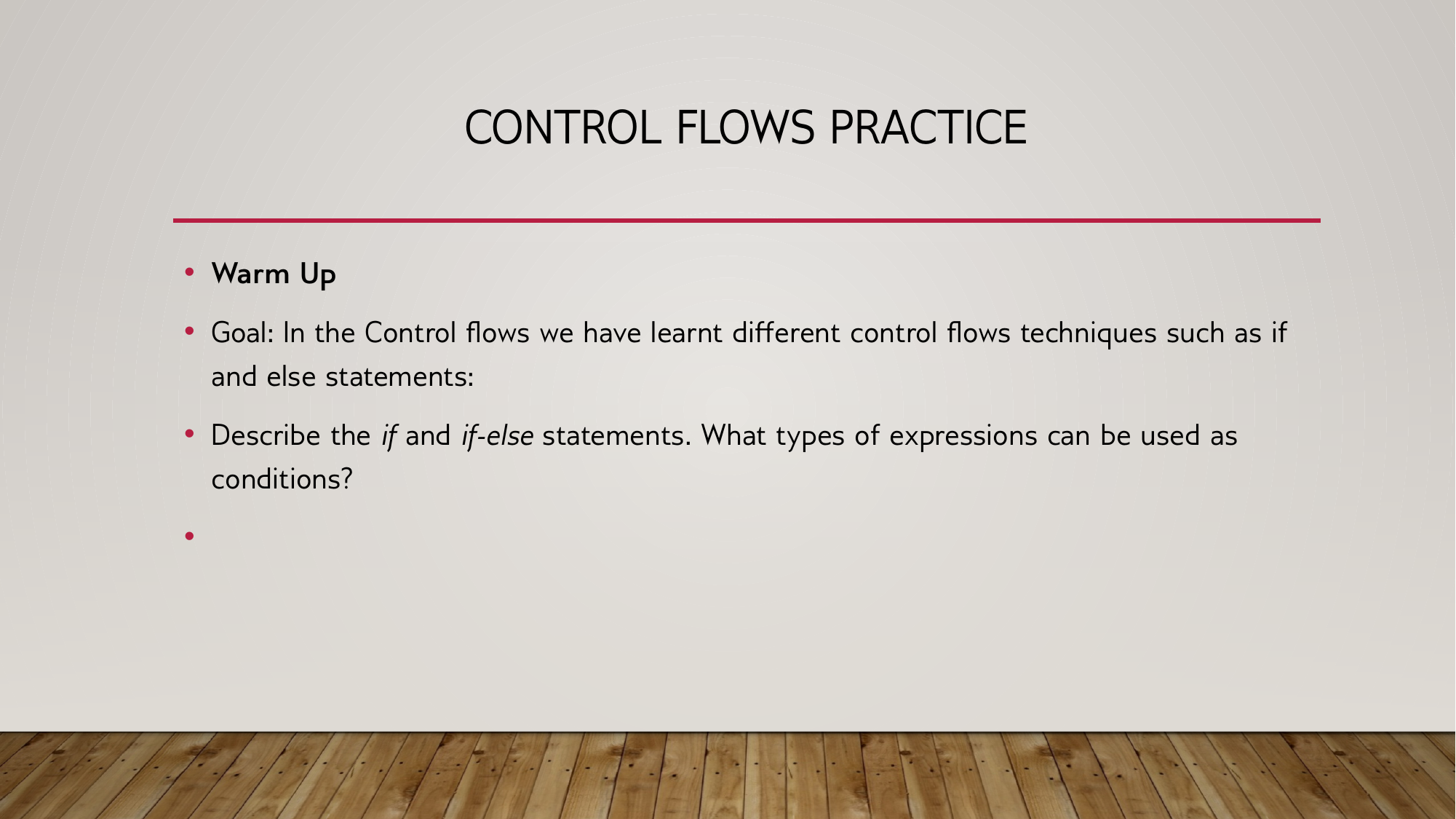

# Control flows practice
Warm Up
Goal: In the Control flows we have learnt different control flows techniques such as if and else statements:
Describe the if and if-else statements. What types of expressions can be used as conditions?